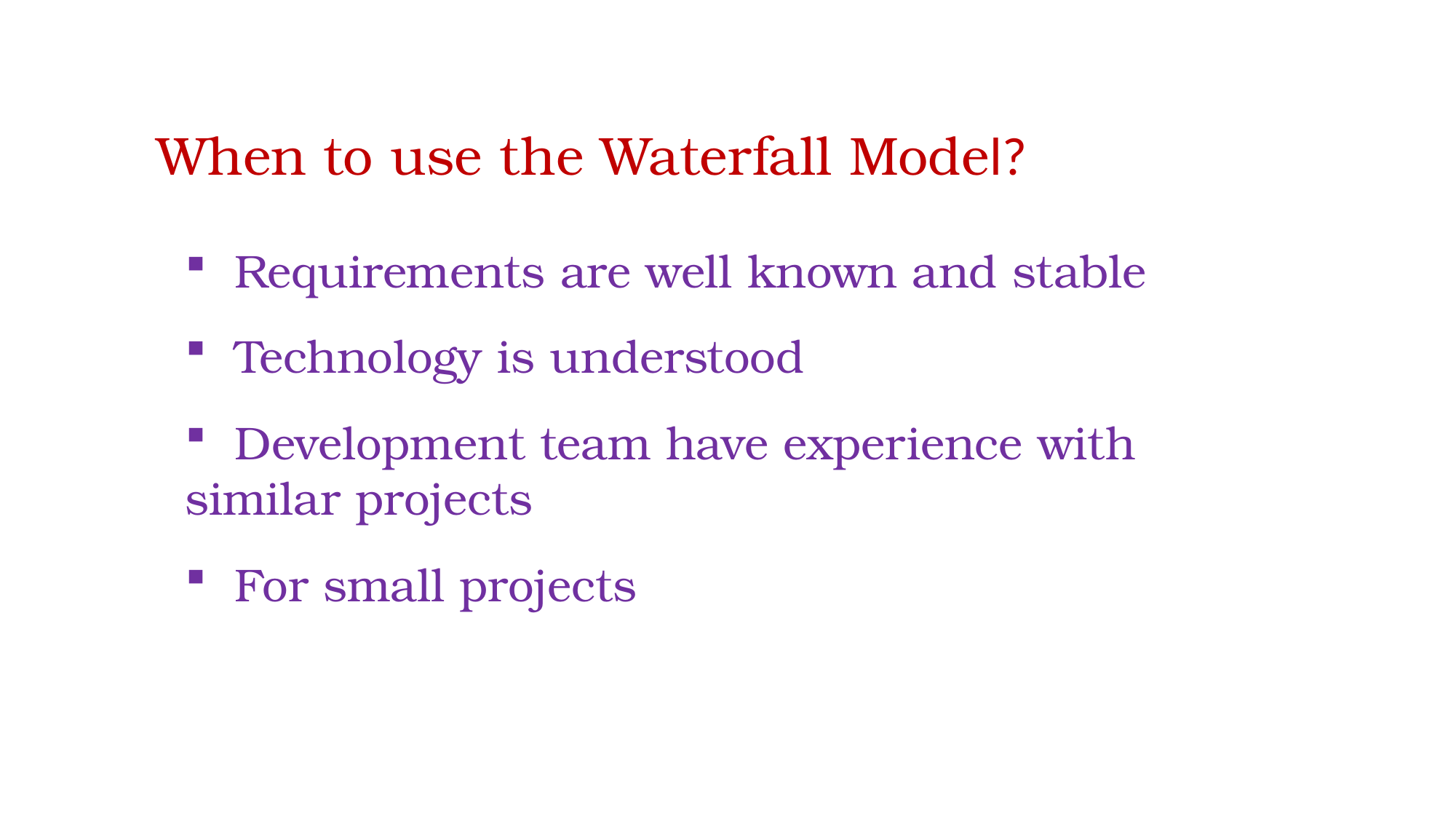

# When to use the Waterfall Model?
  Requirements are well known and stable

  Technology is understood

  Development team have experience with similar projects

  For small projects